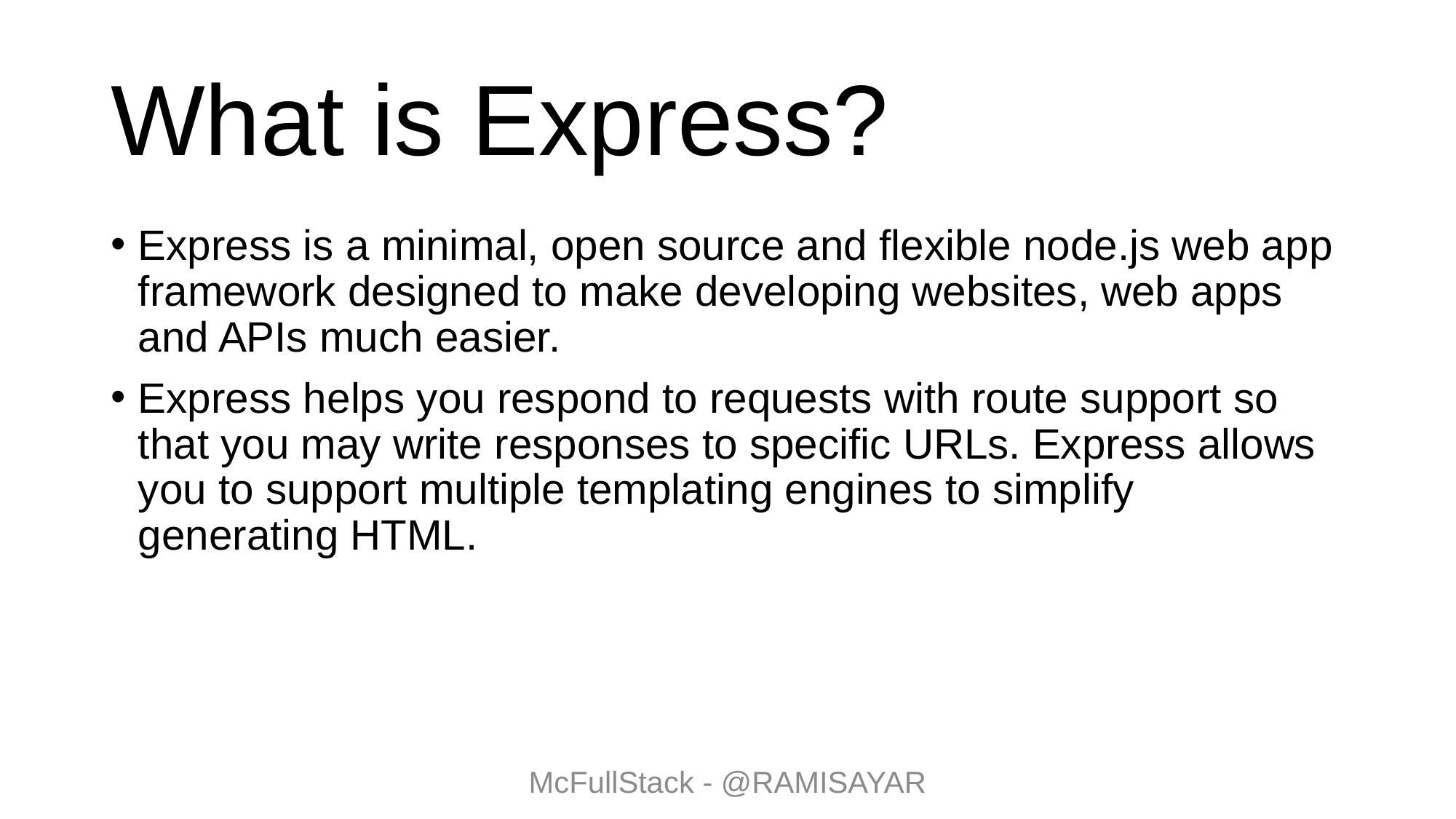

# What is Express?
Express is a minimal, open source and flexible node.js web app framework designed to make developing websites, web apps and APIs much easier.
Express helps you respond to requests with route support so that you may write responses to specific URLs. Express allows you to support multiple templating engines to simplify generating HTML.

McFullStack - @RAMISAYAR